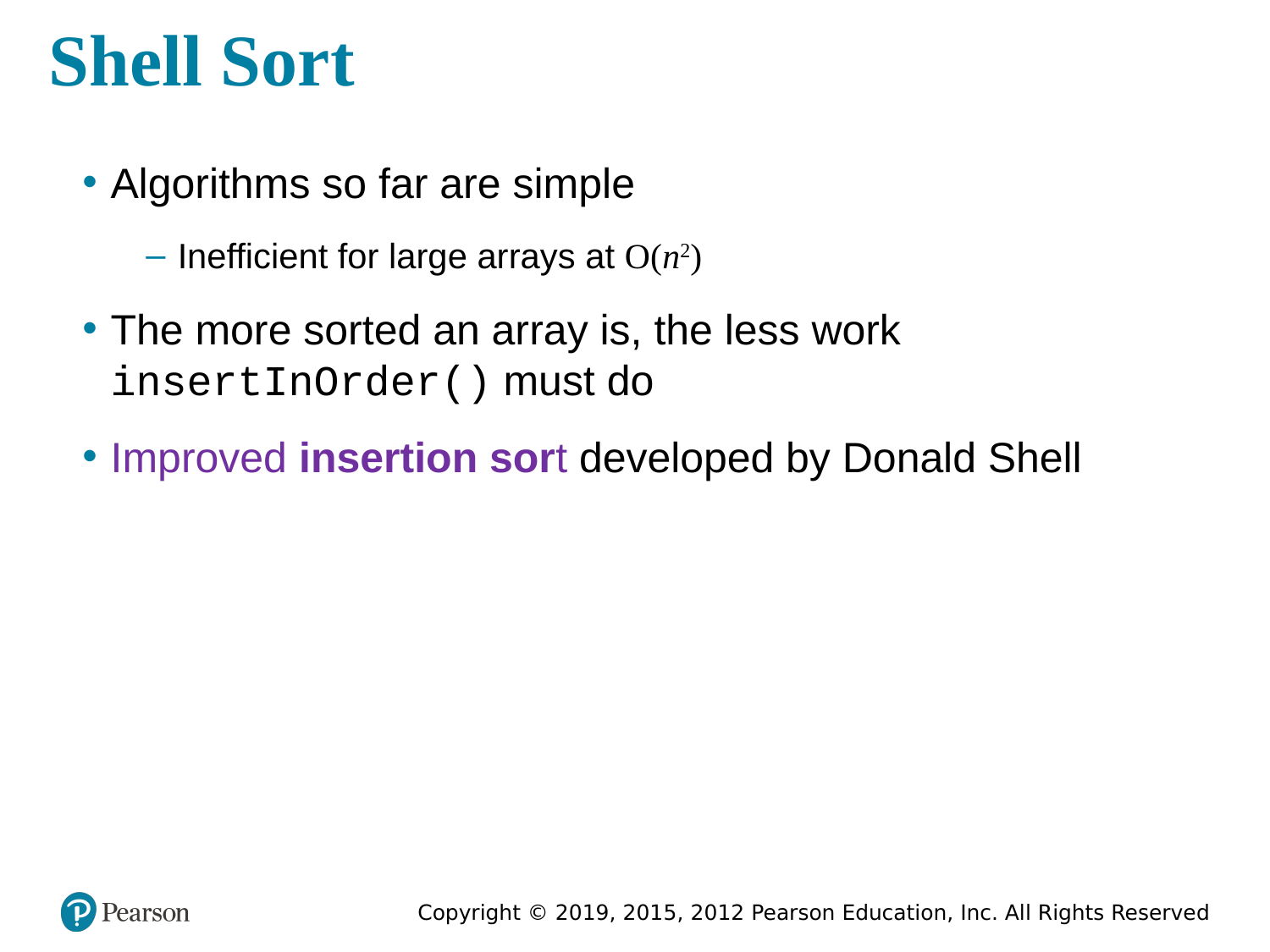

# Shell Sort
Algorithms so far are simple
Inefficient for large arrays at O(n2)
The more sorted an array is, the less work insertInOrder() must do
Improved insertion sort developed by Donald Shell